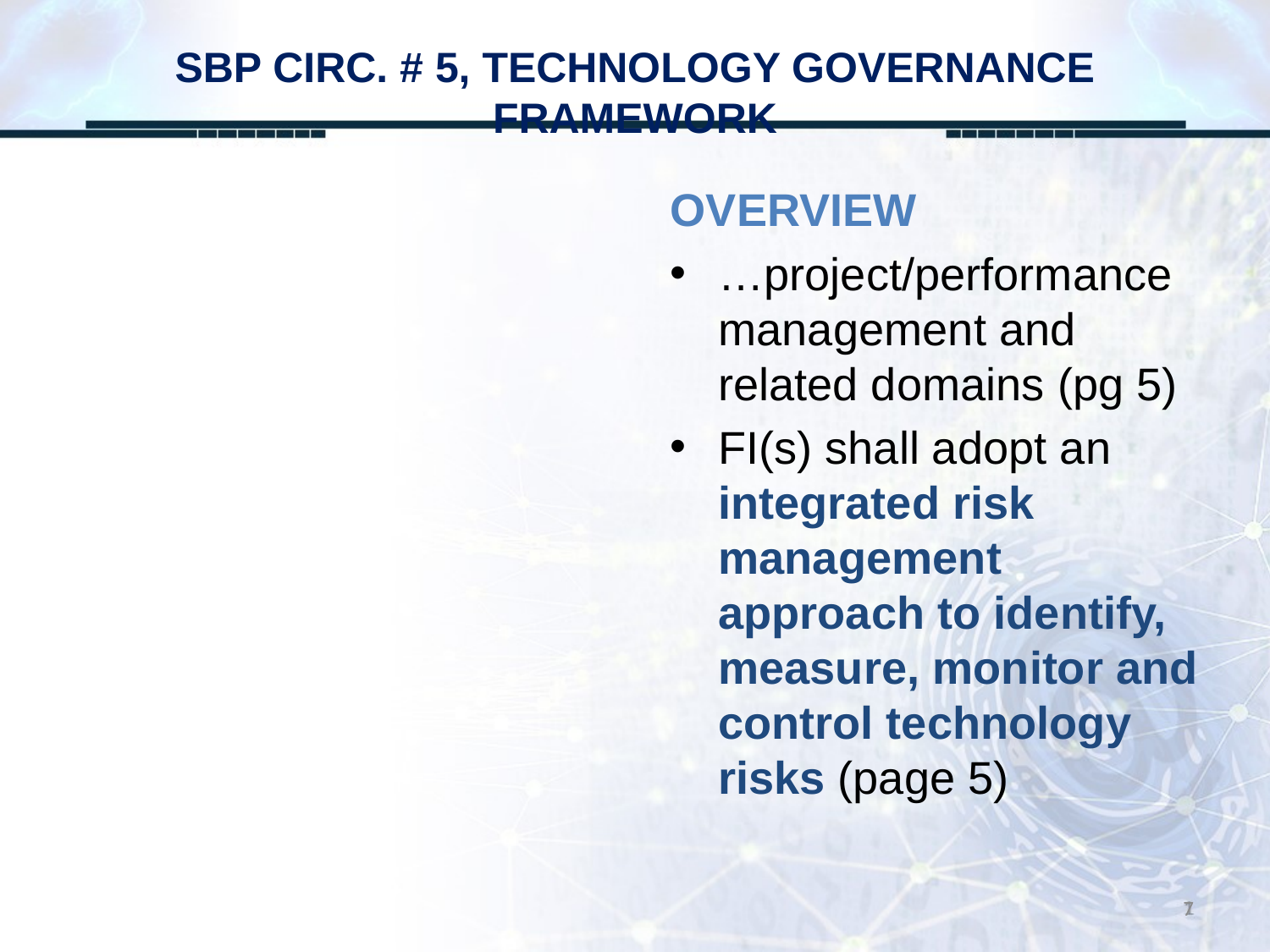

# SBP CIRC. # 5, TECHNOLOGY GOVERNANCE FRAMEWORK
OVERVIEW
…project/performance management and related domains (pg 5)
FI(s) shall adopt an integrated risk management approach to identify, measure, monitor and control technology risks (page 5)
7